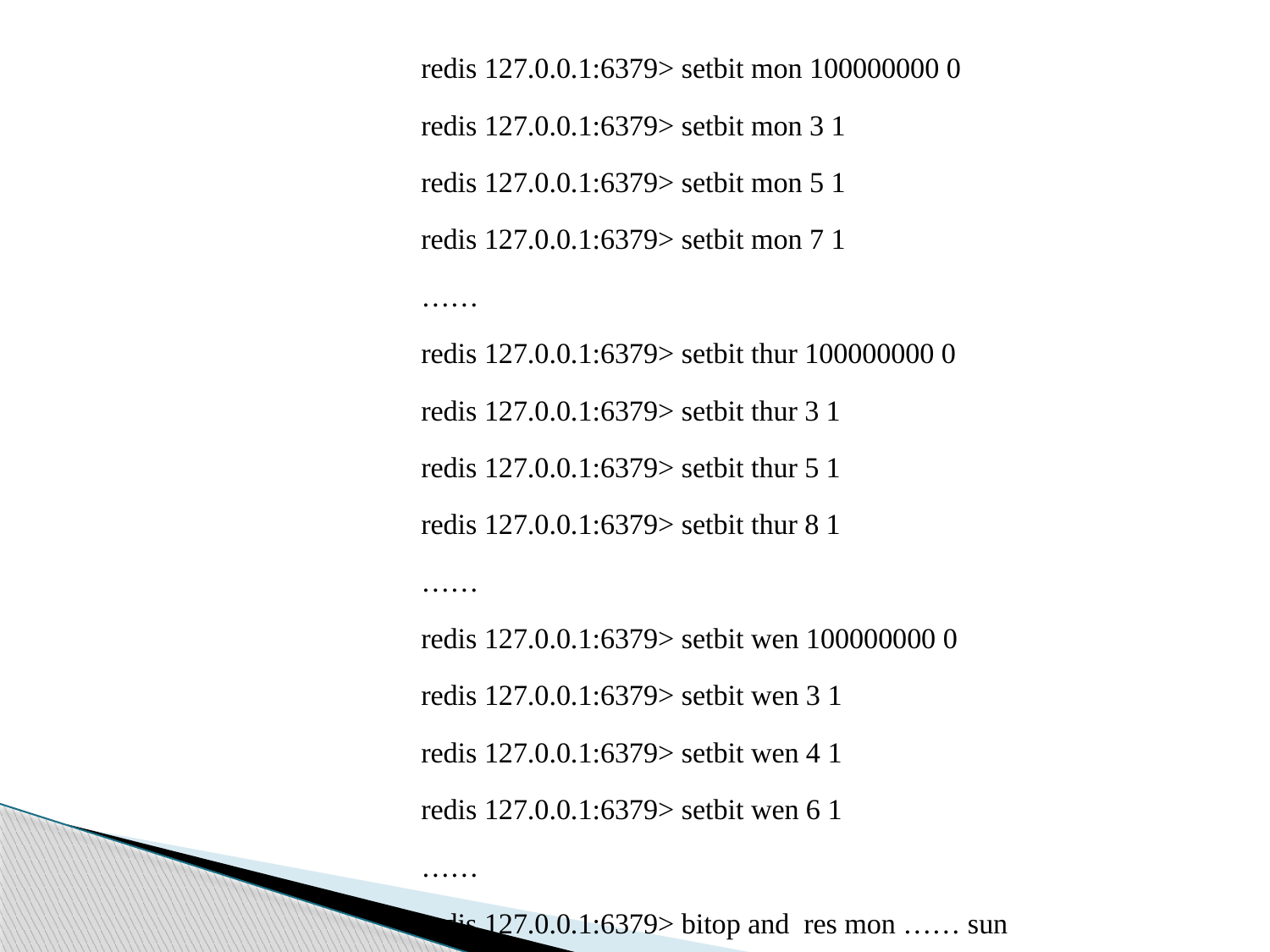

redis 127.0.0.1:6379> setbit mon 100000000 0
redis 127.0.0.1:6379> setbit mon 3 1
redis 127.0.0.1:6379> setbit mon 5 1
redis 127.0.0.1:6379> setbit mon 7 1
……
redis 127.0.0.1:6379> setbit thur 100000000 0
redis 127.0.0.1:6379> setbit thur 3 1
redis 127.0.0.1:6379> setbit thur 5 1
redis 127.0.0.1:6379> setbit thur 8 1
……
redis 127.0.0.1:6379> setbit wen 100000000 0
redis 127.0.0.1:6379> setbit wen 3 1
redis 127.0.0.1:6379> setbit wen 4 1
redis 127.0.0.1:6379> setbit wen 6 1
……
redis 127.0.0.1:6379> bitop and  res mon …… sun